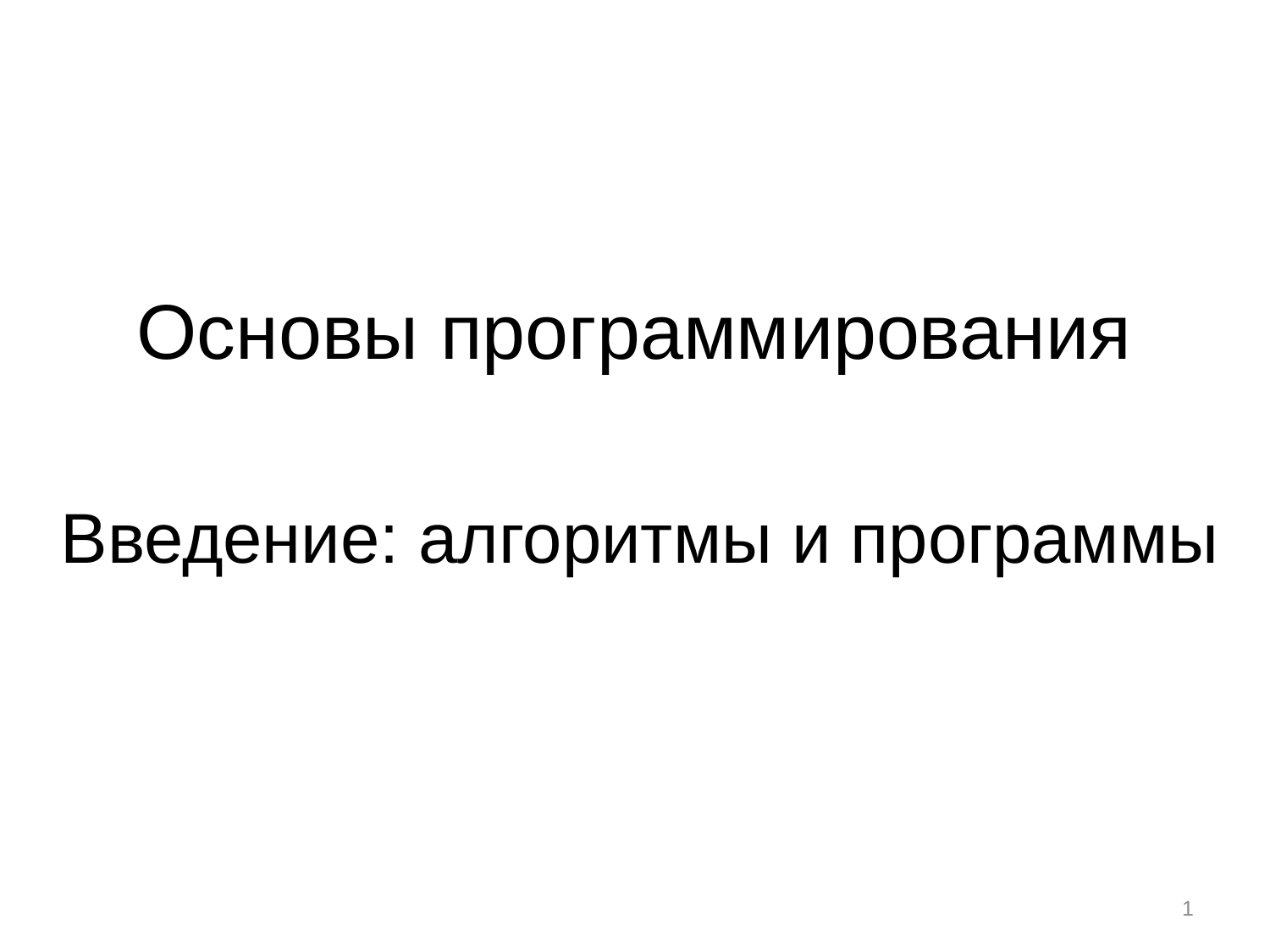

# Основы программирования
Введение: алгоритмы и программы
1